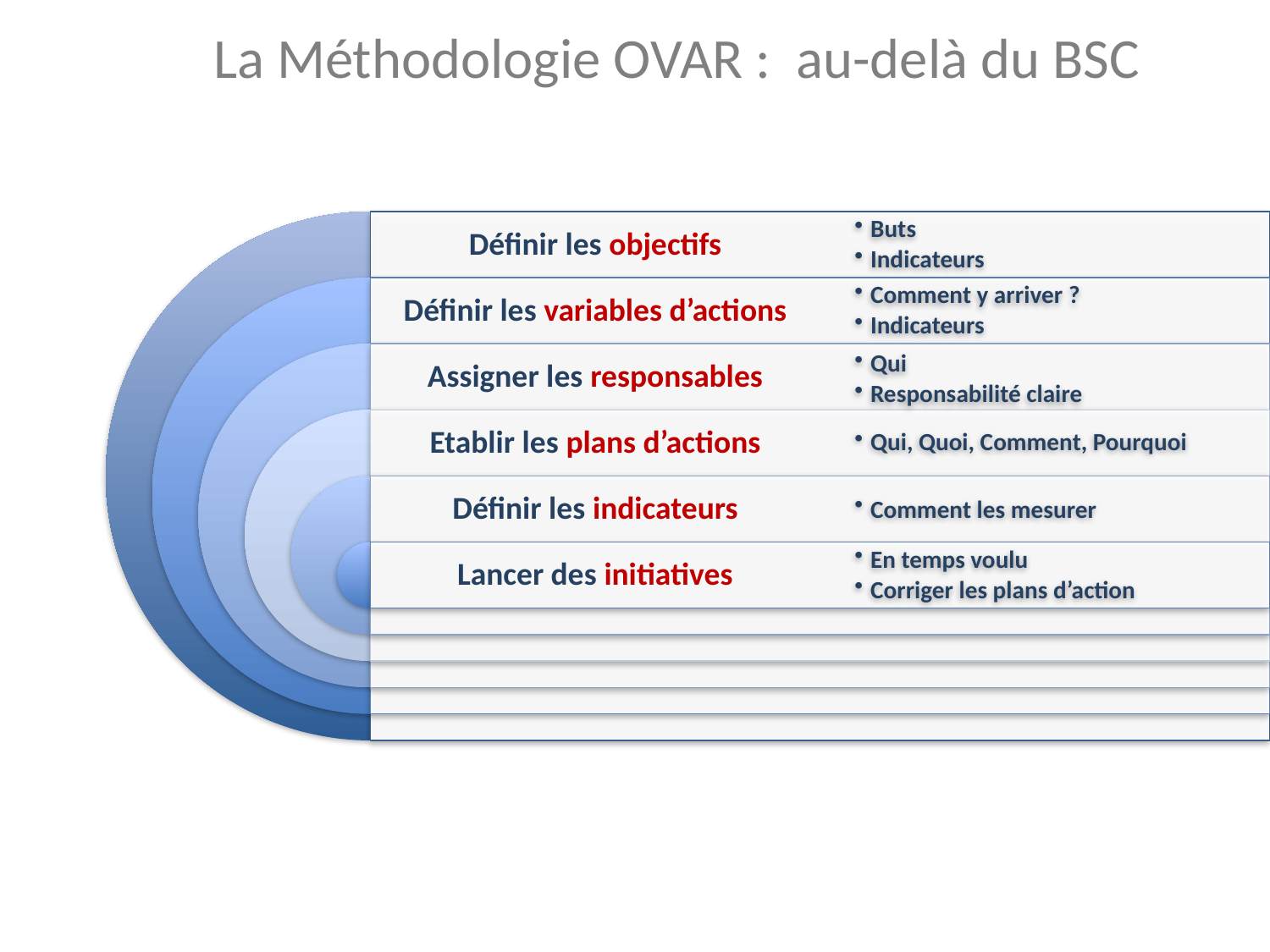

# La Méthodologie OVAR :  au-delà du BSC
Définir les objectifs
Définir les variables d’actions
Assigner les responsables
Etablir les plans d’actions
Définir les indicateurs
Lancer des initiatives
Buts
Indicateurs
Comment y arriver ?
Indicateurs
Qui
Responsabilité claire
Qui, Quoi, Comment, Pourquoi
Comment les mesurer
En temps voulu
Corriger les plans d’action